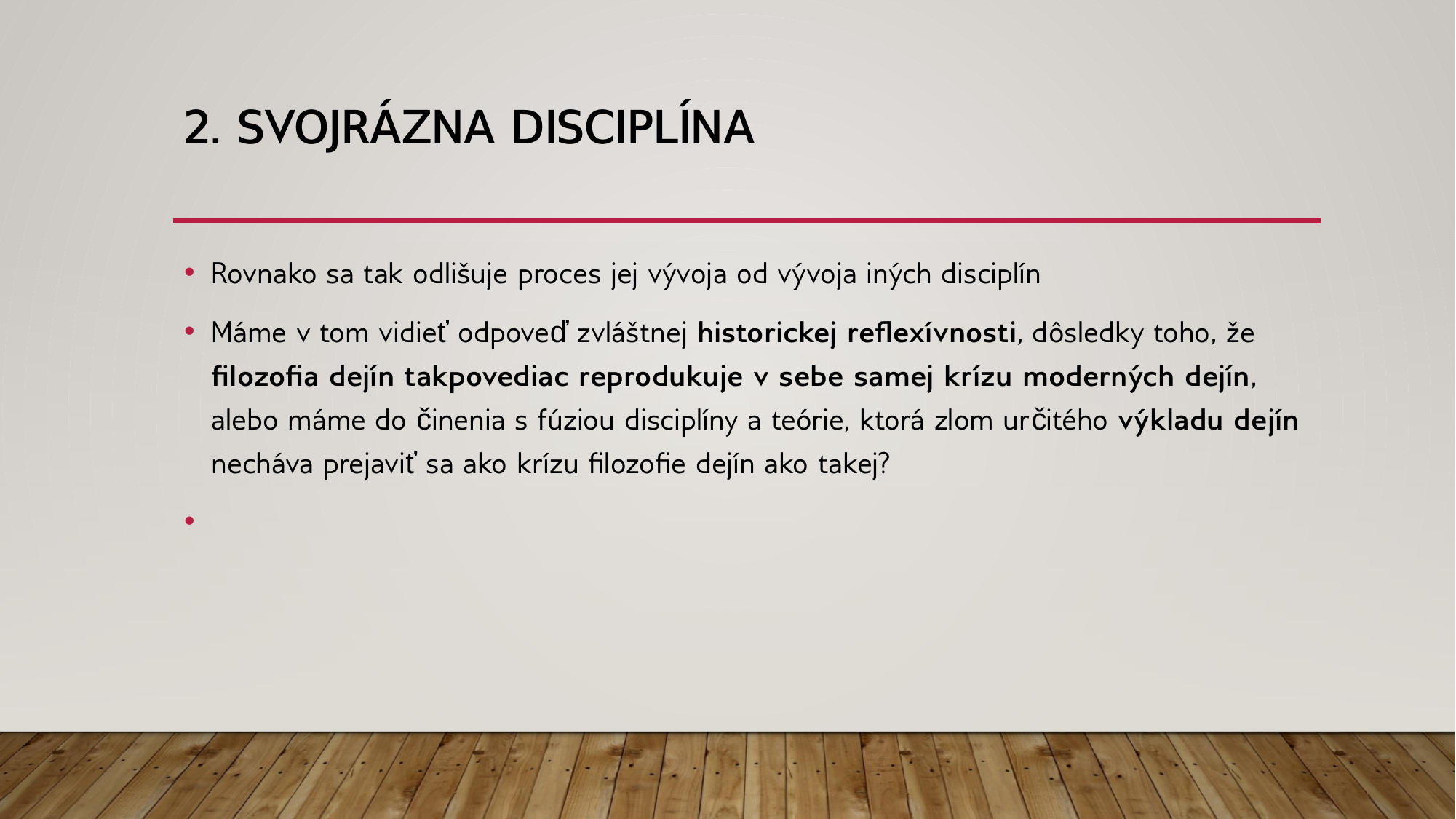

# 2. Svojrázna disciplína
Rovnako sa tak odlišuje proces jej vývoja od vývoja iných disciplín
Máme v tom vidieť odpoveď zvláštnej historickej reflexívnosti, dôsledky toho, že filozofia dejín takpovediac reprodukuje v sebe samej krízu moderných dejín, alebo máme do činenia s fúziou disciplíny a teórie, ktorá zlom určitého výkladu dejín necháva prejaviť sa ako krízu filozofie dejín ako takej?